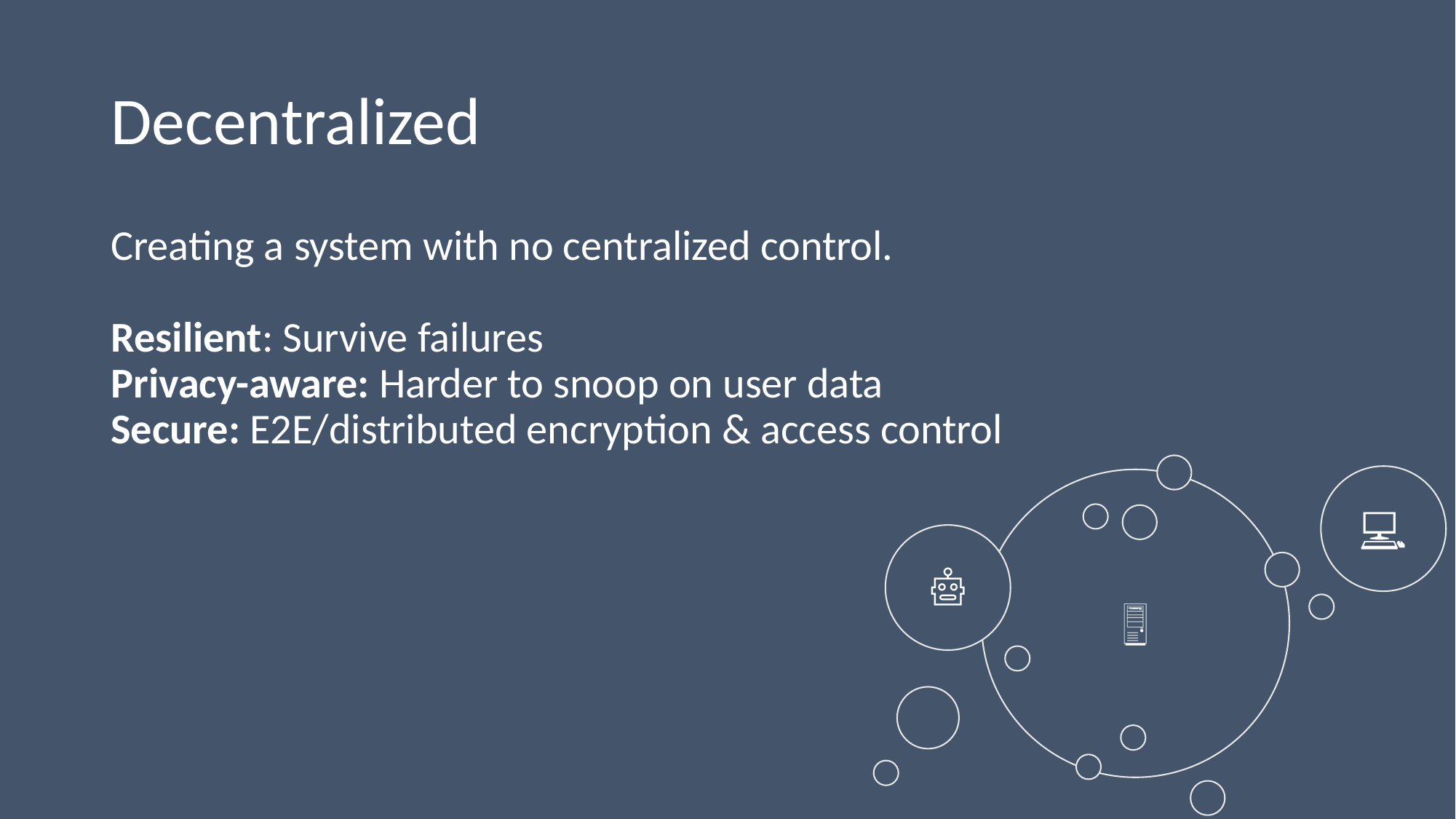

# Decentralized
Creating a system with no centralized control.
Resilient: Survive failures
Privacy-aware: Harder to snoop on user data
Secure: E2E/distributed encryption & access control
🖥
🤖
💻